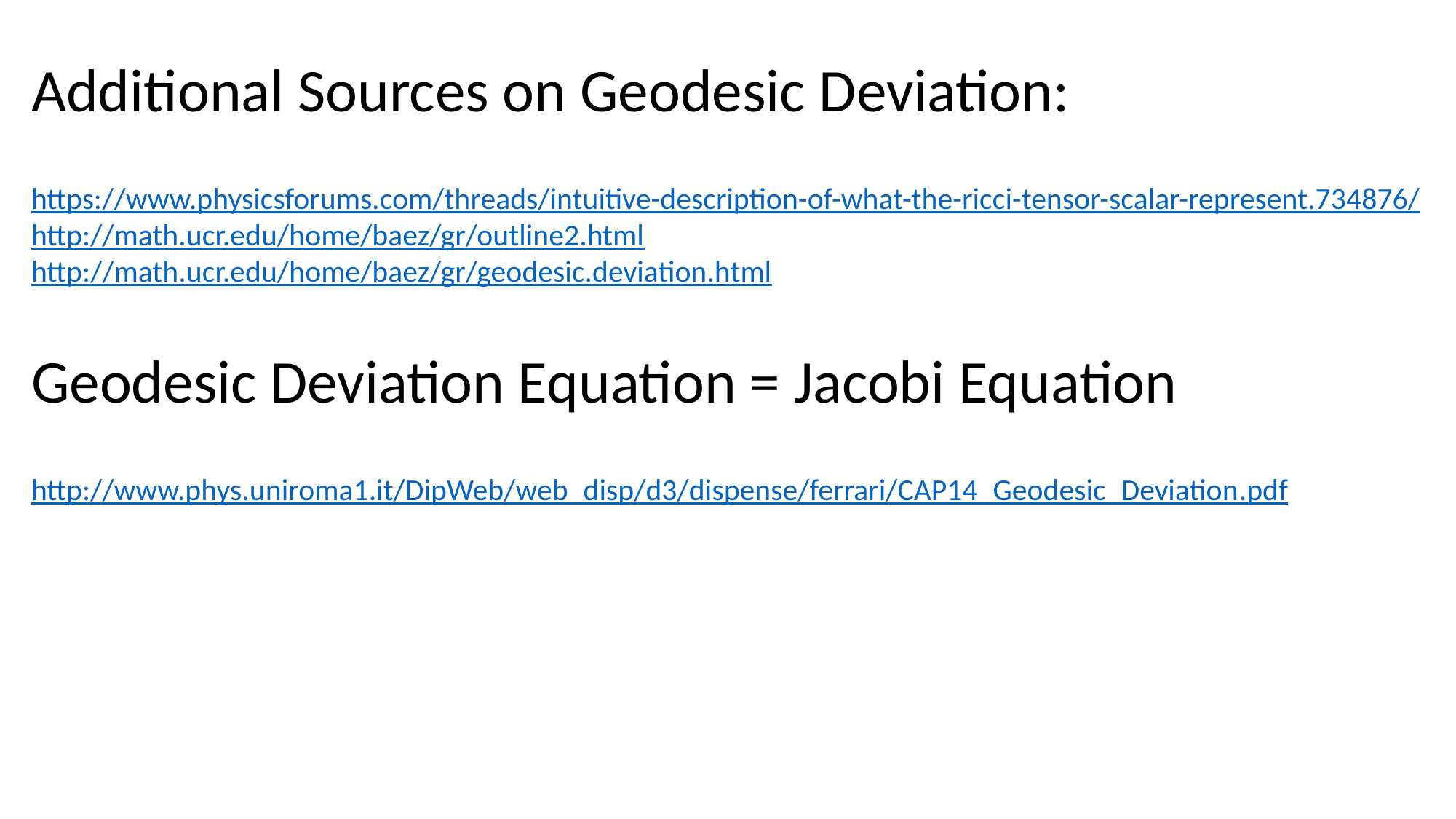

Additional Sources on Geodesic Deviation:

https://www.physicsforums.com/threads/intuitive-description-of-what-the-ricci-tensor-scalar-represent.734876/
http://math.ucr.edu/home/baez/gr/outline2.html
http://math.ucr.edu/home/baez/gr/geodesic.deviation.html

Geodesic Deviation Equation = Jacobi Equation

http://www.phys.uniroma1.it/DipWeb/web_disp/d3/dispense/ferrari/CAP14_Geodesic_Deviation.pdf